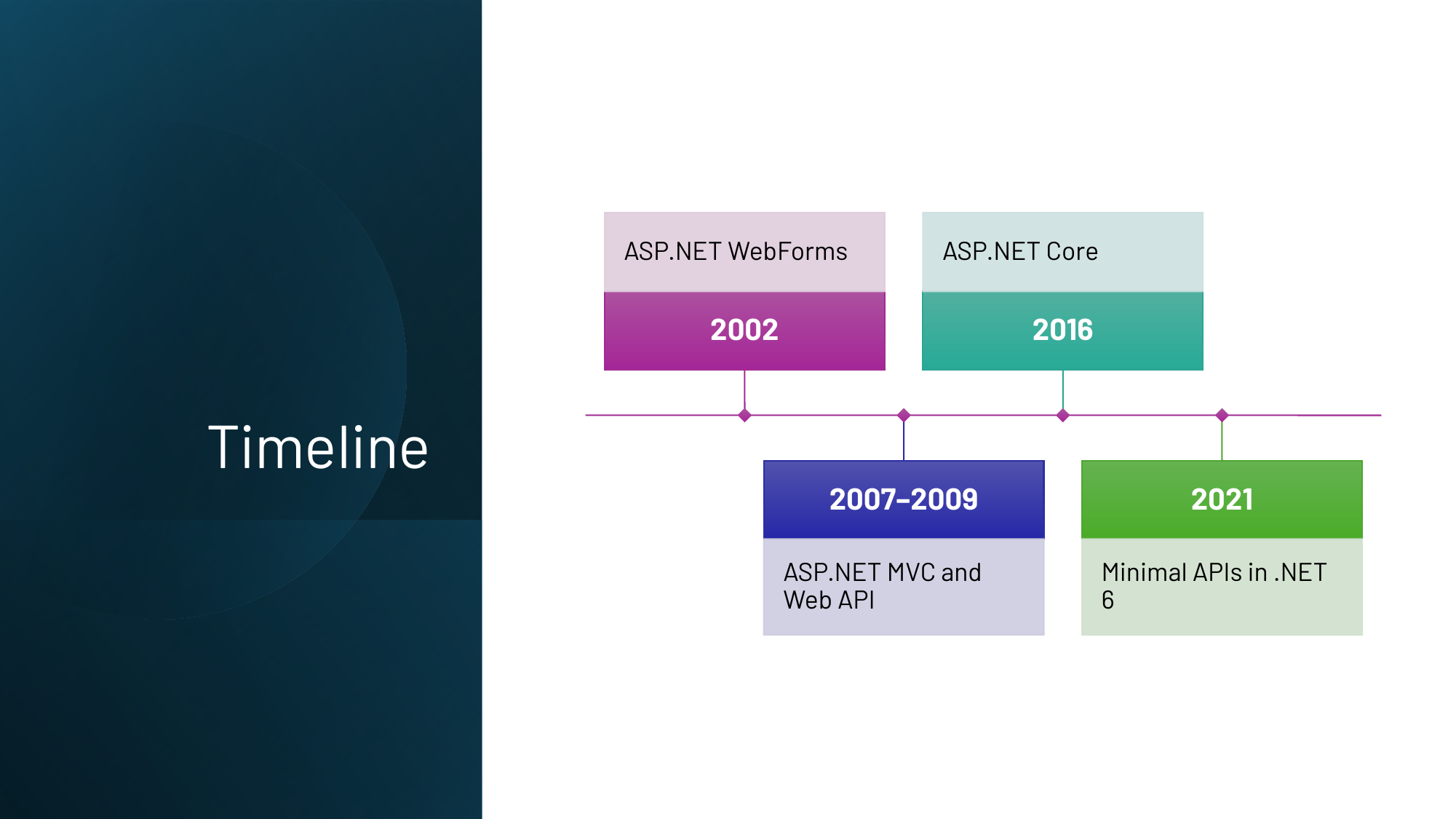

2002
ASP.NET WebForms
2007–2009
ASP.NET MVC and Web API
2016
ASP.NET Core
2021
Minimal APIs in .NET 6

# Timeline